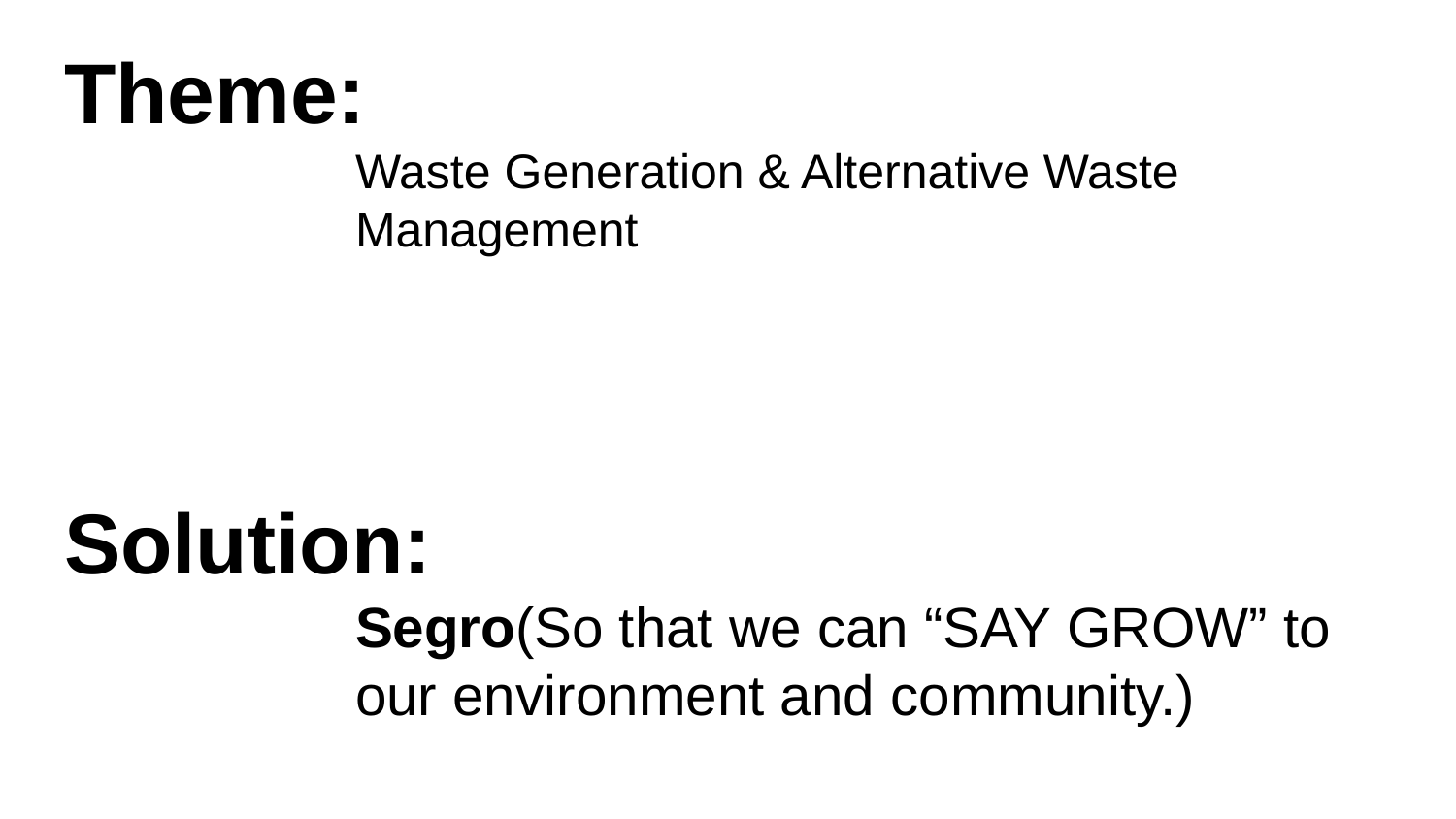

Theme:
Waste Generation & Alternative Waste Management

Solution:
Segro(So that we can “SAY GROW” to our environment and community.)